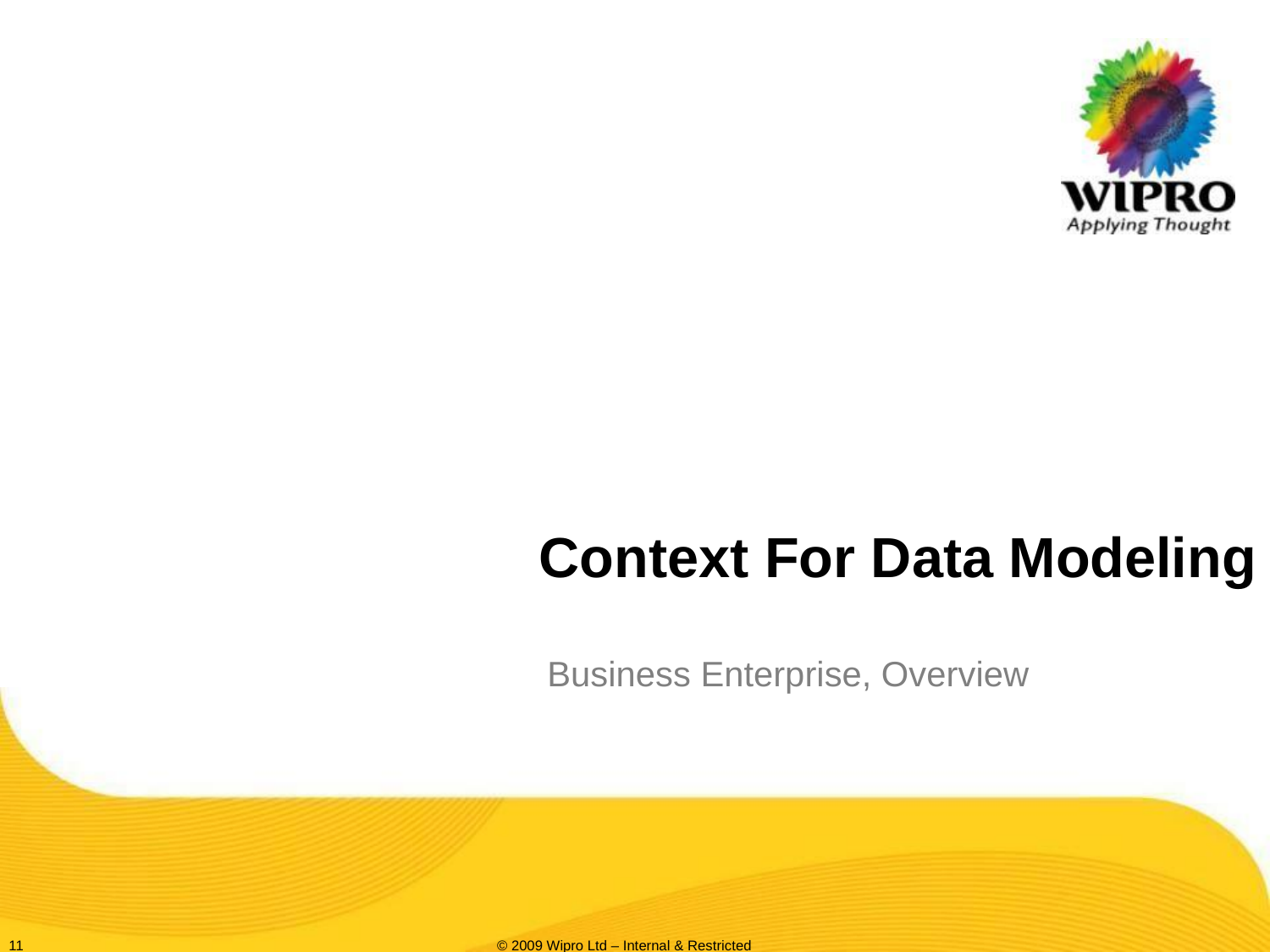

# Context For Data Modeling

      Business Enterprise, Overview